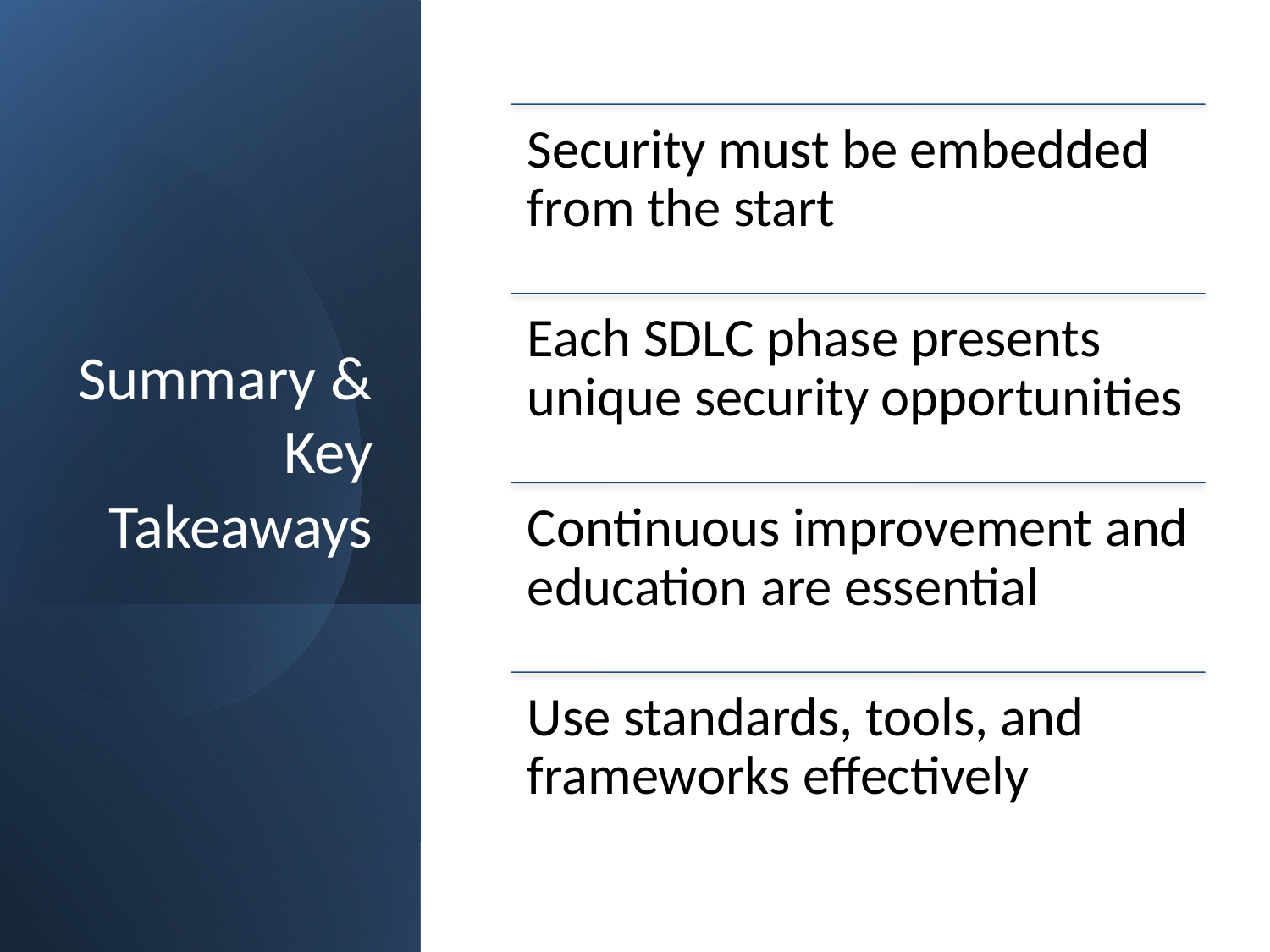

Security must be embedded from the start
Each SDLC phase presents unique security opportunities
Continuous improvement and education are essential
Use standards, tools, and frameworks effectively

# Summary & Key Takeaways